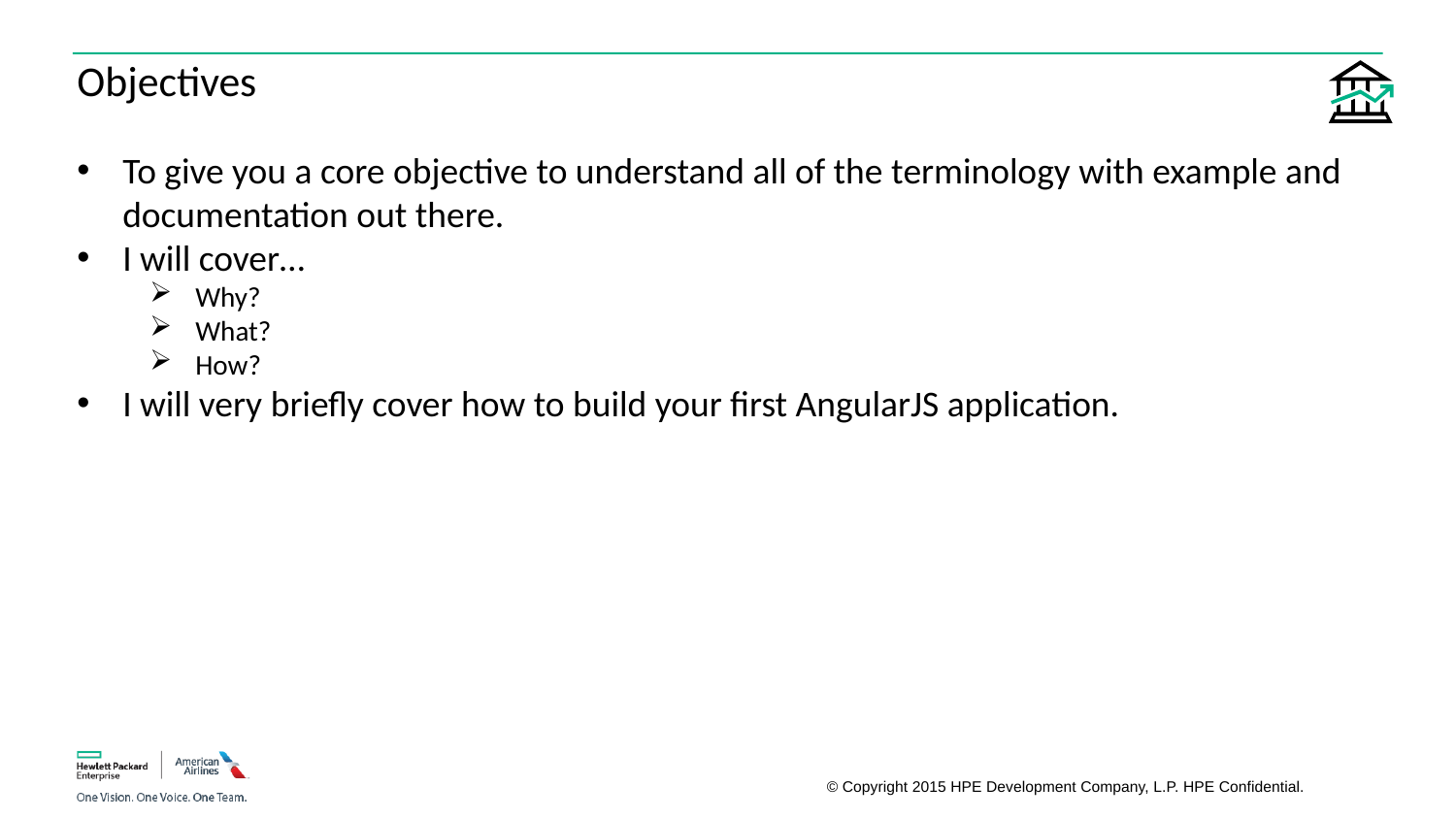

# Objectives
To give you a core objective to understand all of the terminology with example and documentation out there.
I will cover…
Why?
What?
How?
I will very briefly cover how to build your first AngularJS application.